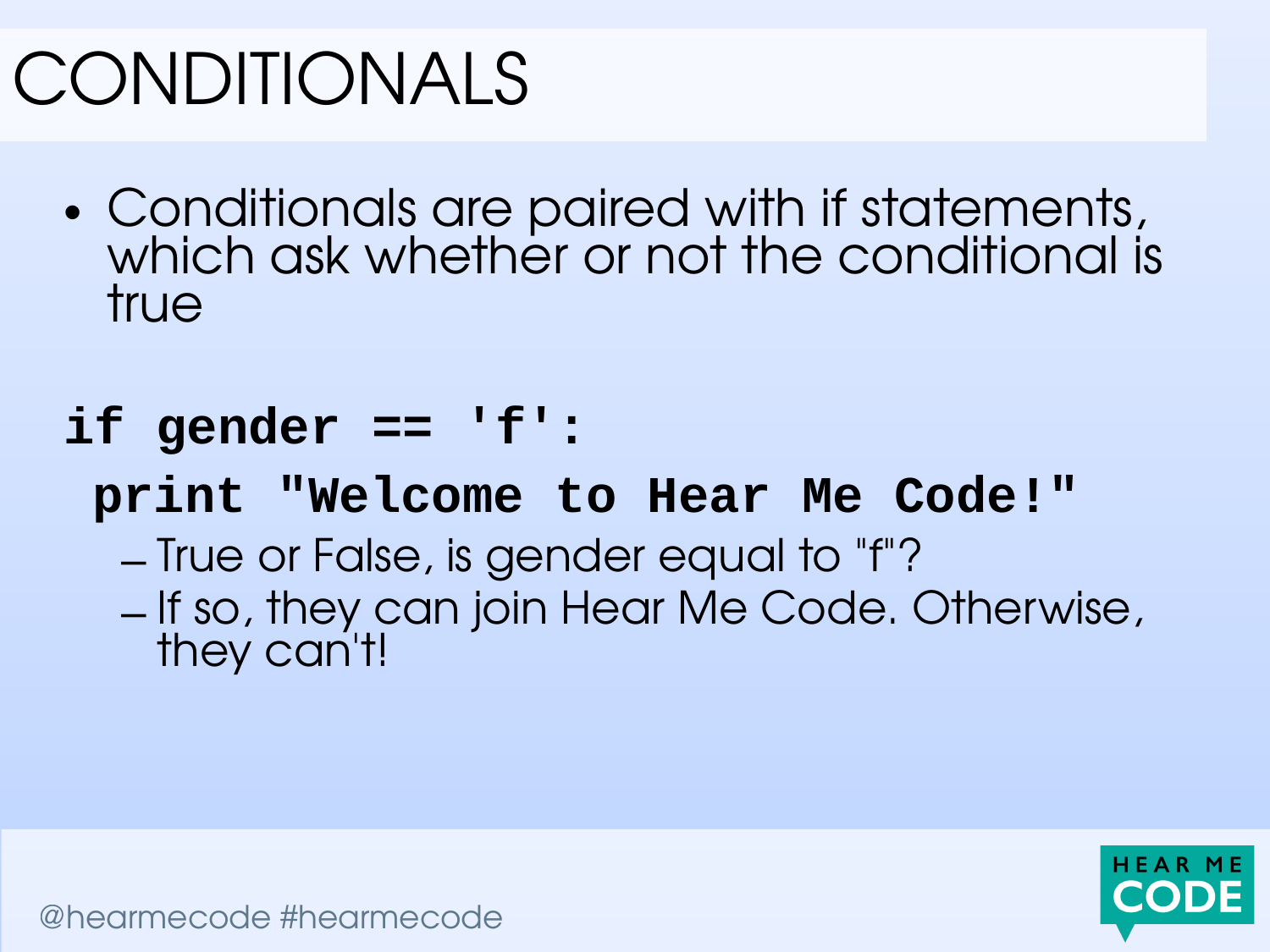

cONDITIONALS
Conditionals are paired with if statements, which ask whether or not the conditional is true

if gender == 'f':
print "Welcome to Hear Me Code!"
True or False, is gender equal to "f"?
If so, they can join Hear Me Code. Otherwise, they can't!
38